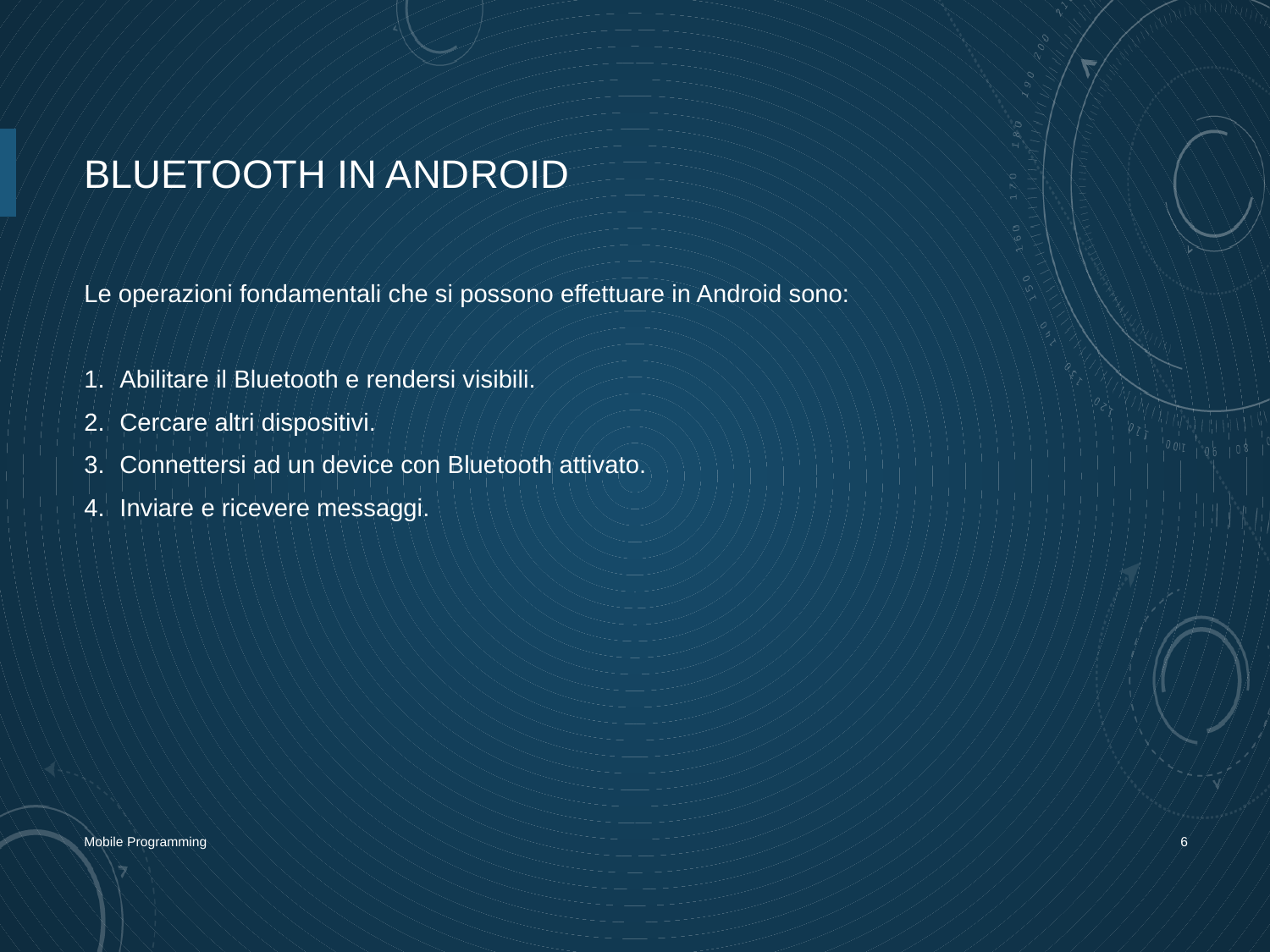

# Bluetooth in android
Le operazioni fondamentali che si possono effettuare in Android sono:

Abilitare il Bluetooth e rendersi visibili.
Cercare altri dispositivi.
Connettersi ad un device con Bluetooth attivato.
Inviare e ricevere messaggi.
Mobile Programming
6